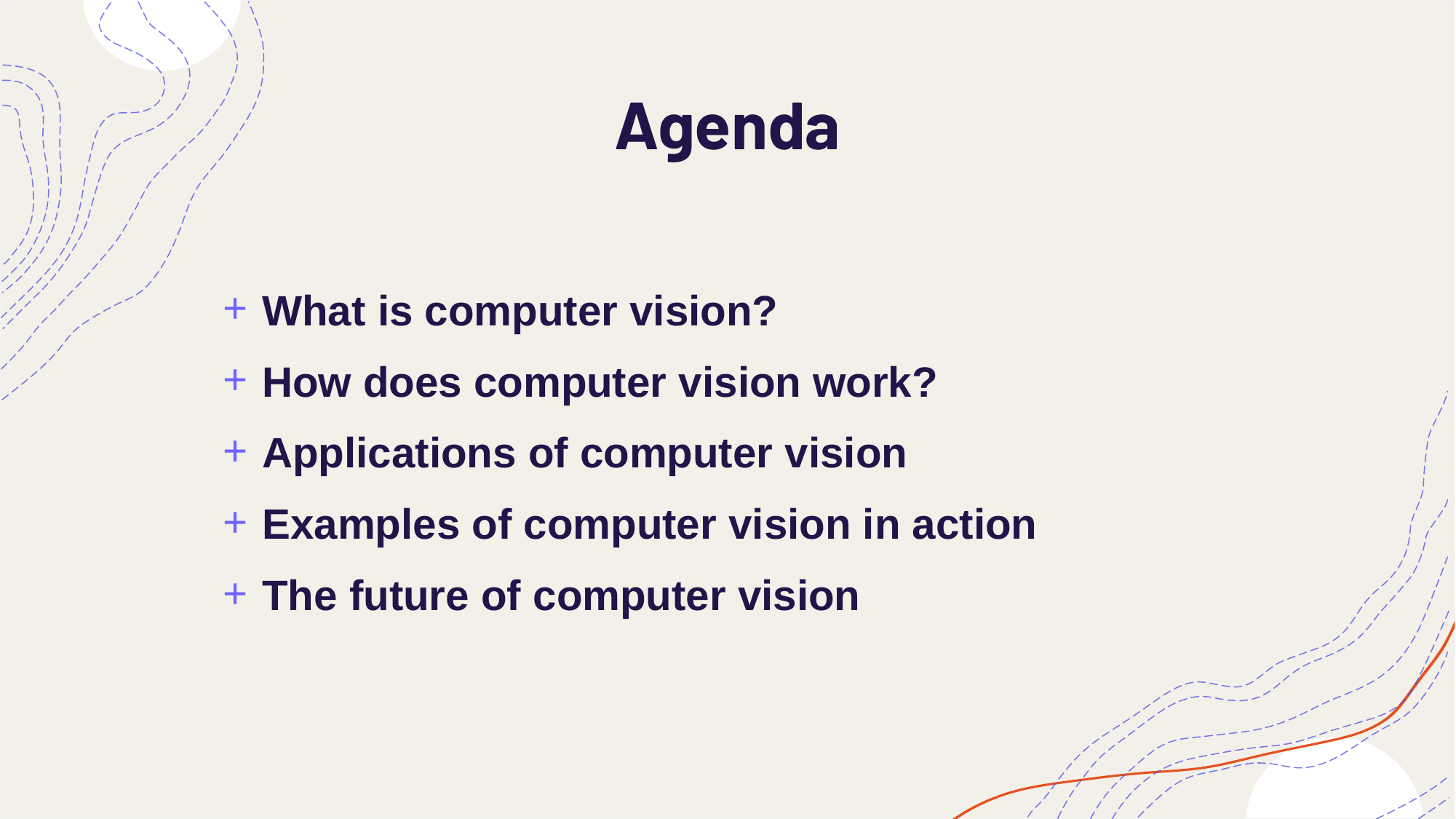

# Agenda
 What is computer vision?
 How does computer vision work?
 Applications of computer vision
 Examples of computer vision in action
 The future of computer vision